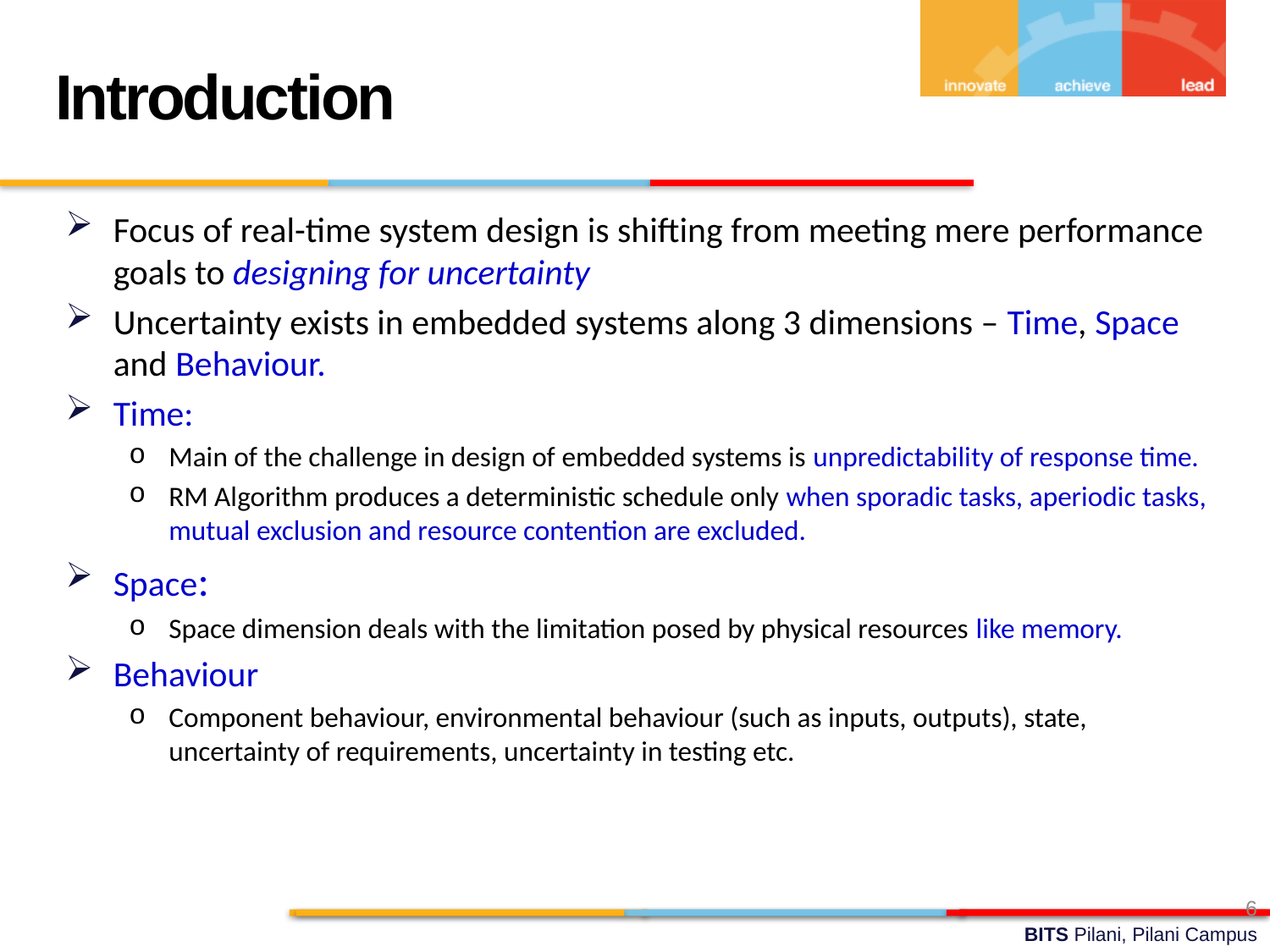

Introduction
Focus of real-time system design is shifting from meeting mere performance goals to designing for uncertainty
Uncertainty exists in embedded systems along 3 dimensions – Time, Space and Behaviour.
Time:
Main of the challenge in design of embedded systems is unpredictability of response time.
RM Algorithm produces a deterministic schedule only when sporadic tasks, aperiodic tasks, mutual exclusion and resource contention are excluded.
Space:
Space dimension deals with the limitation posed by physical resources like memory.
Behaviour
Component behaviour, environmental behaviour (such as inputs, outputs), state, uncertainty of requirements, uncertainty in testing etc.

6